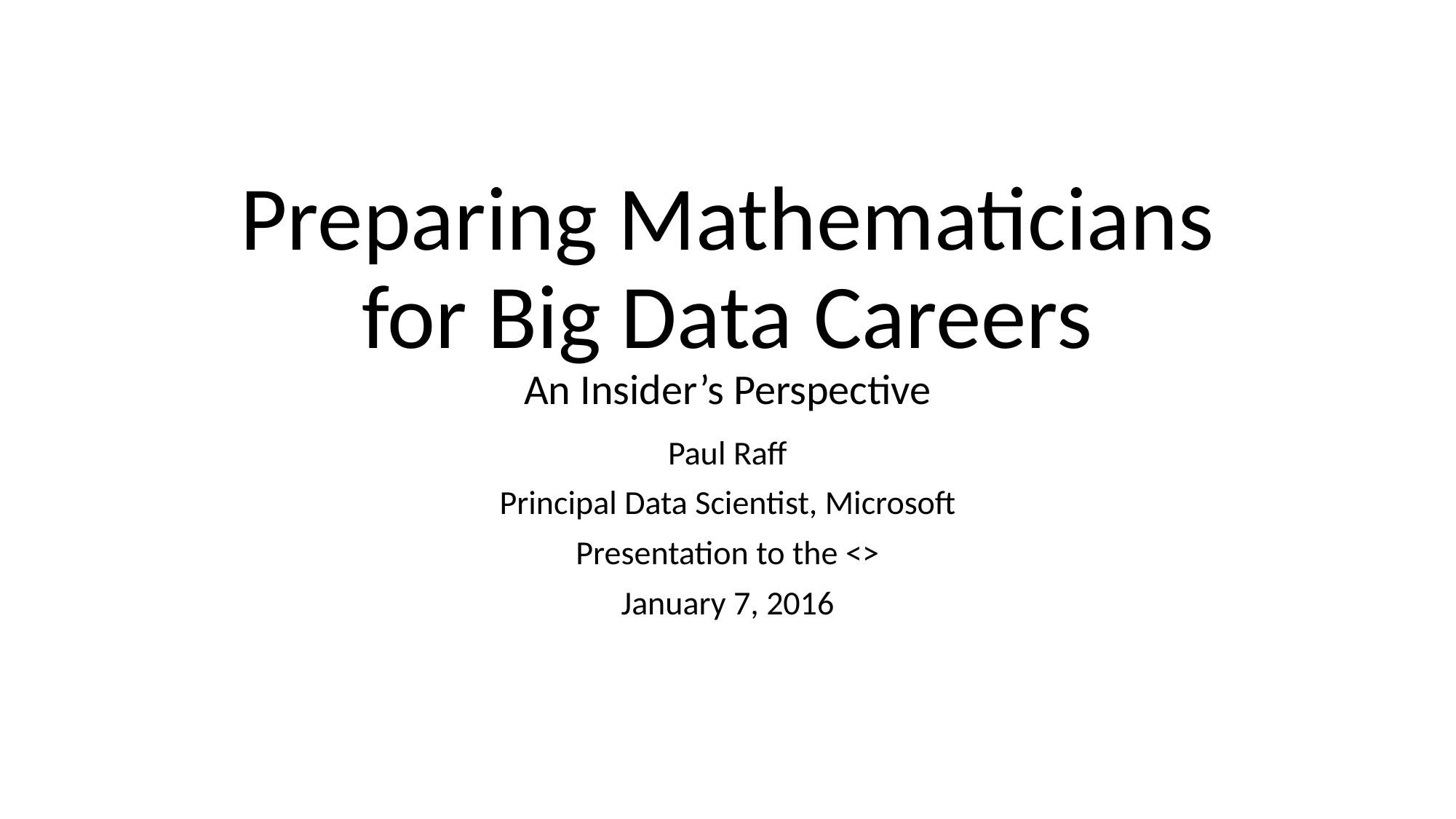

# Preparing Mathematicians for Big Data Careers An Insider’s Perspective
Paul Raff
Principal Data Scientist, Microsoft
Presentation to the <>
January 7, 2016